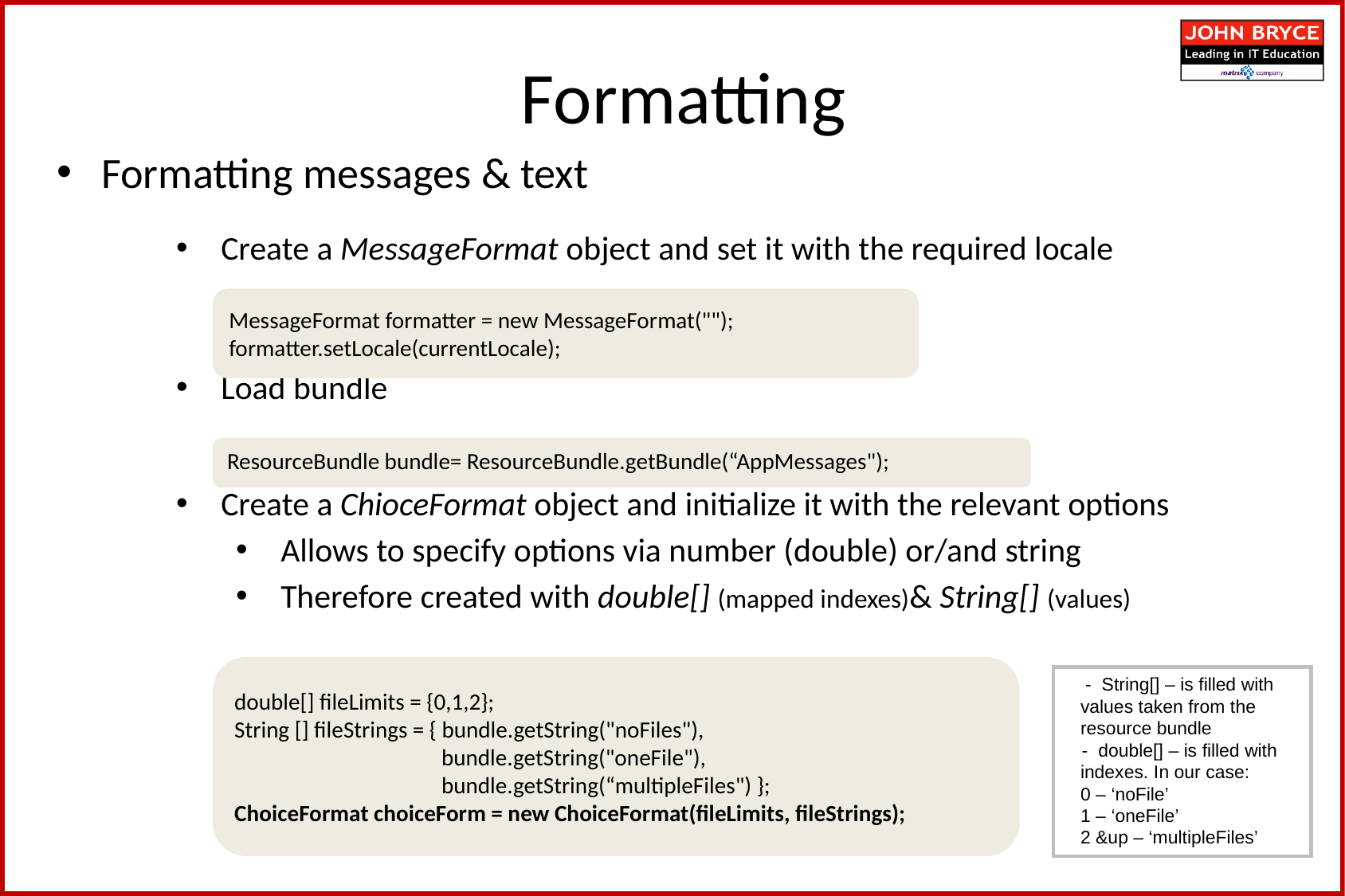

Formatting
Formatting messages & text

Create a MessageFormat object and set it with the required locale

Load bundle

Create a ChioceFormat object and initialize it with the relevant options
Allows to specify options via number (double) or/and string
Therefore created with double[] (mapped indexes)& String[] (values)

MessageFormat formatter = new MessageFormat("");
formatter.setLocale(currentLocale);
ResourceBundle bundle= ResourceBundle.getBundle(“AppMessages");
double[] fileLimits = {0,1,2};
String [] fileStrings = { bundle.getString("noFiles"),
                                        bundle.getString("oneFile"),
                                        bundle.getString(“multipleFiles") };
ChoiceFormat choiceForm = new ChoiceFormat(fileLimits, fileStrings);
-  String[] – is filled with
   values taken from the
   resource bundle
-  double[] – is filled with
   indexes. In our case:
   0 – ‘noFile’
   1 – ‘oneFile’
   2 &up – ‘multipleFiles’